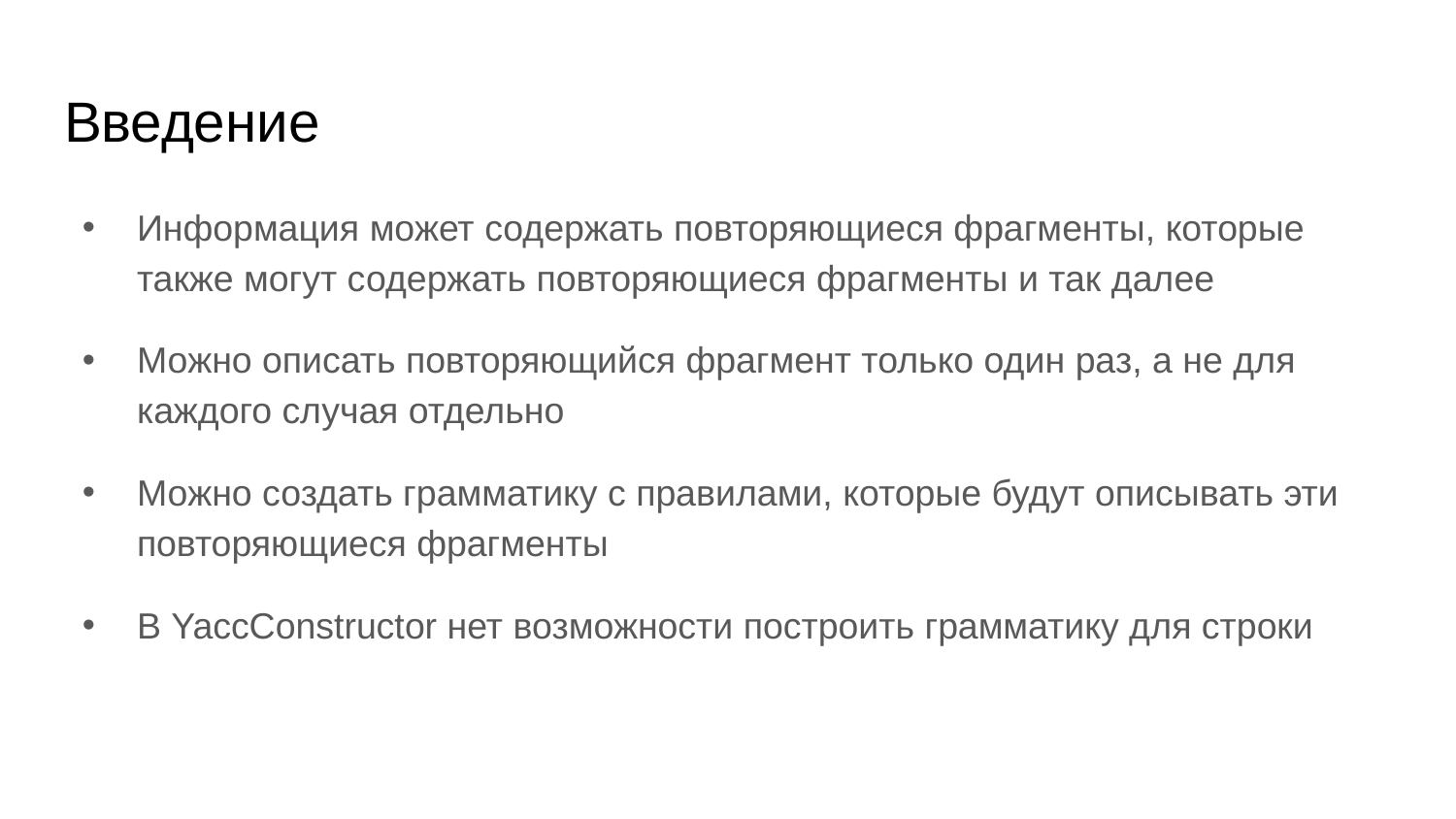

# Введение
Информация может содержать повторяющиеся фрагменты, которые также могут содержать повторяющиеся фрагменты и так далее
Можно описать повторяющийся фрагмент только один раз, а не для каждого случая отдельно
Можно создать грамматику с правилами, которые будут описывать эти повторяющиеся фрагменты
В YaccConstructor нет возможности построить грамматику для строки